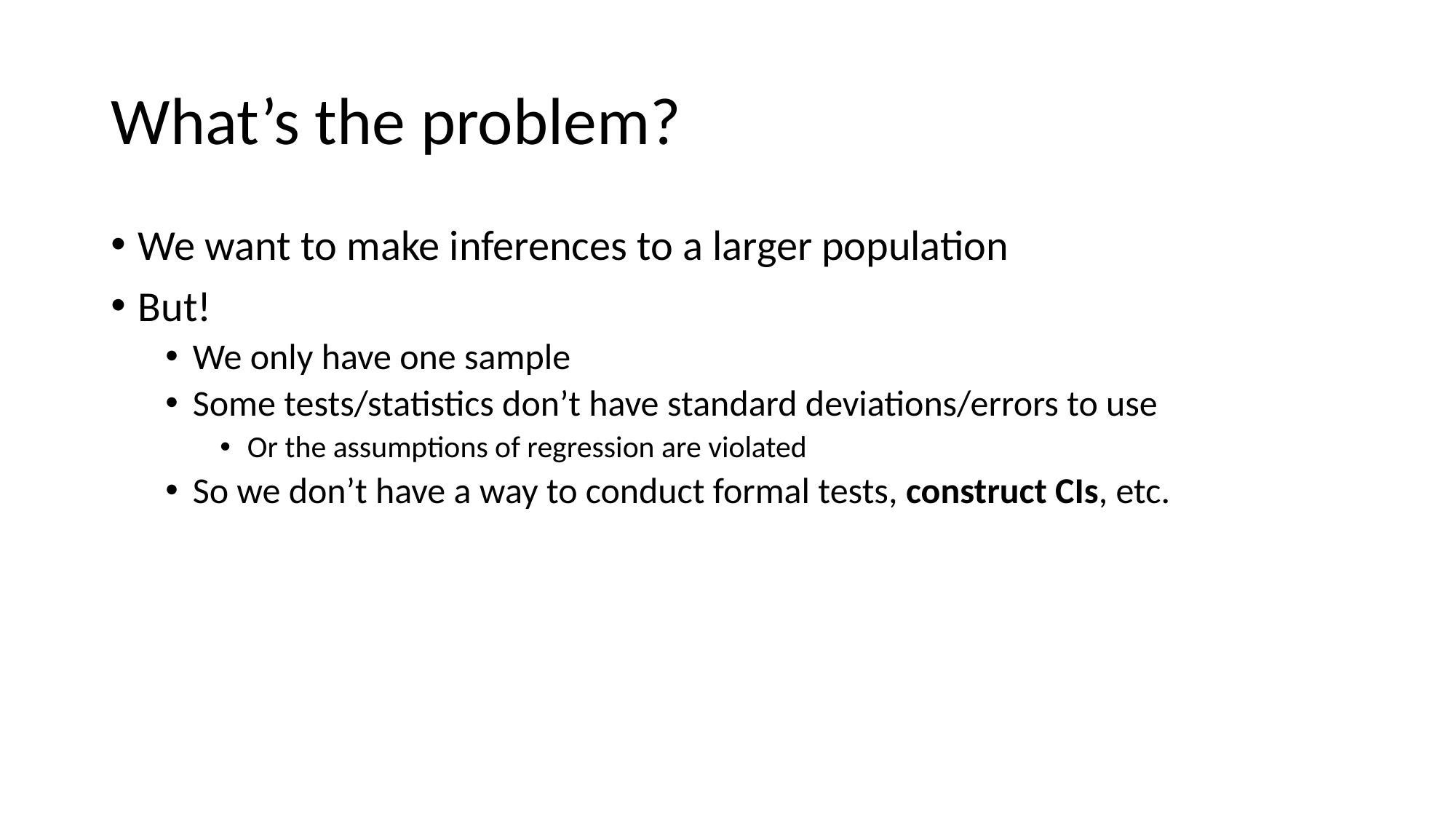

# What’s the problem?
We want to make inferences to a larger population
But!
We only have one sample
Some tests/statistics don’t have standard deviations/errors to use
Or the assumptions of regression are violated
So we don’t have a way to conduct formal tests, construct CIs, etc.